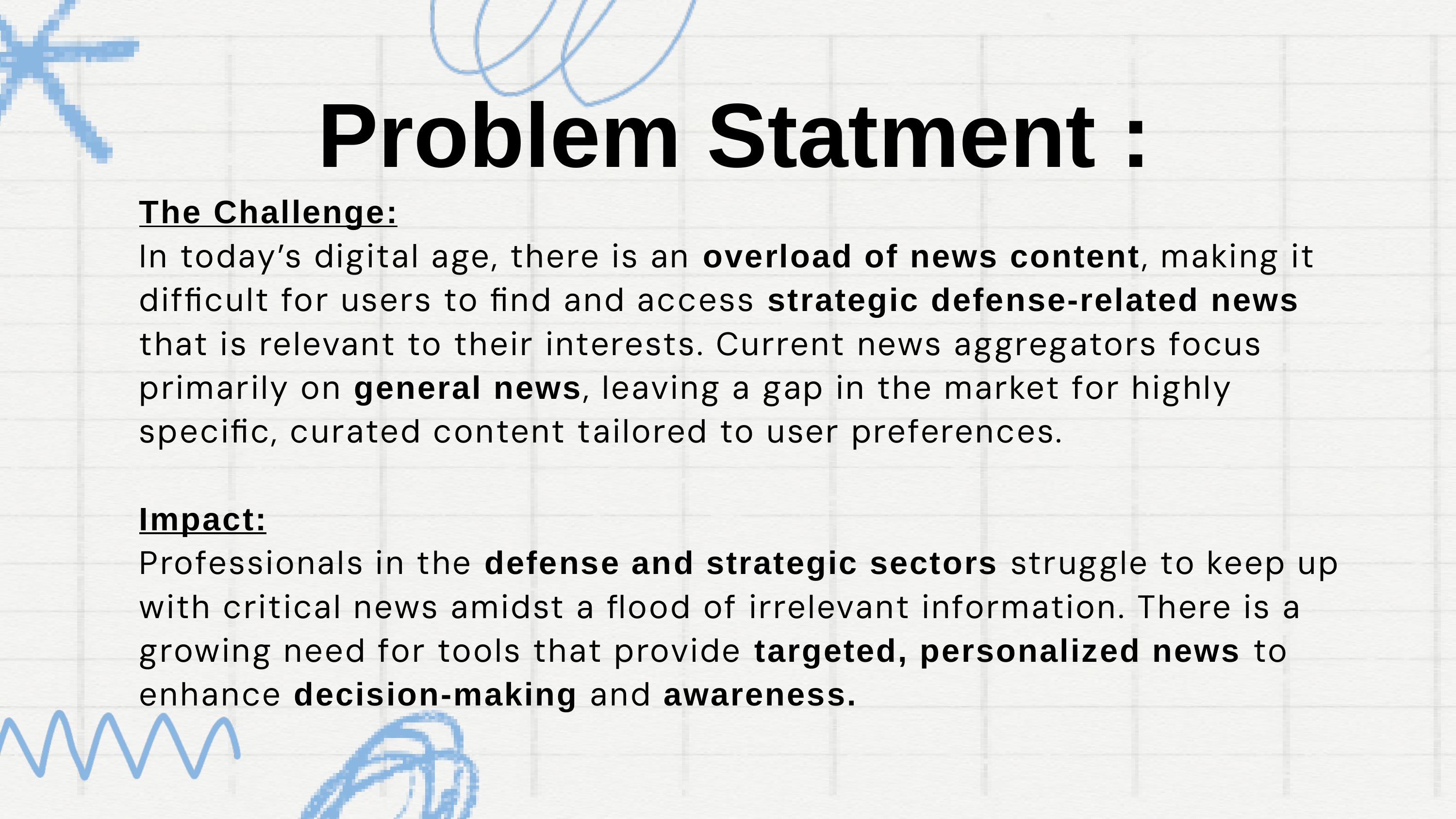

Problem Statment :
The Challenge:
In today’s digital age, there is an overload of news content, making it difficult for users to find and access strategic defense-related news that is relevant to their interests. Current news aggregators focus primarily on general news, leaving a gap in the market for highly specific, curated content tailored to user preferences.

Impact:
Professionals in the defense and strategic sectors struggle to keep up with critical news amidst a flood of irrelevant information. There is a growing need for tools that provide targeted, personalized news to enhance decision-making and awareness.